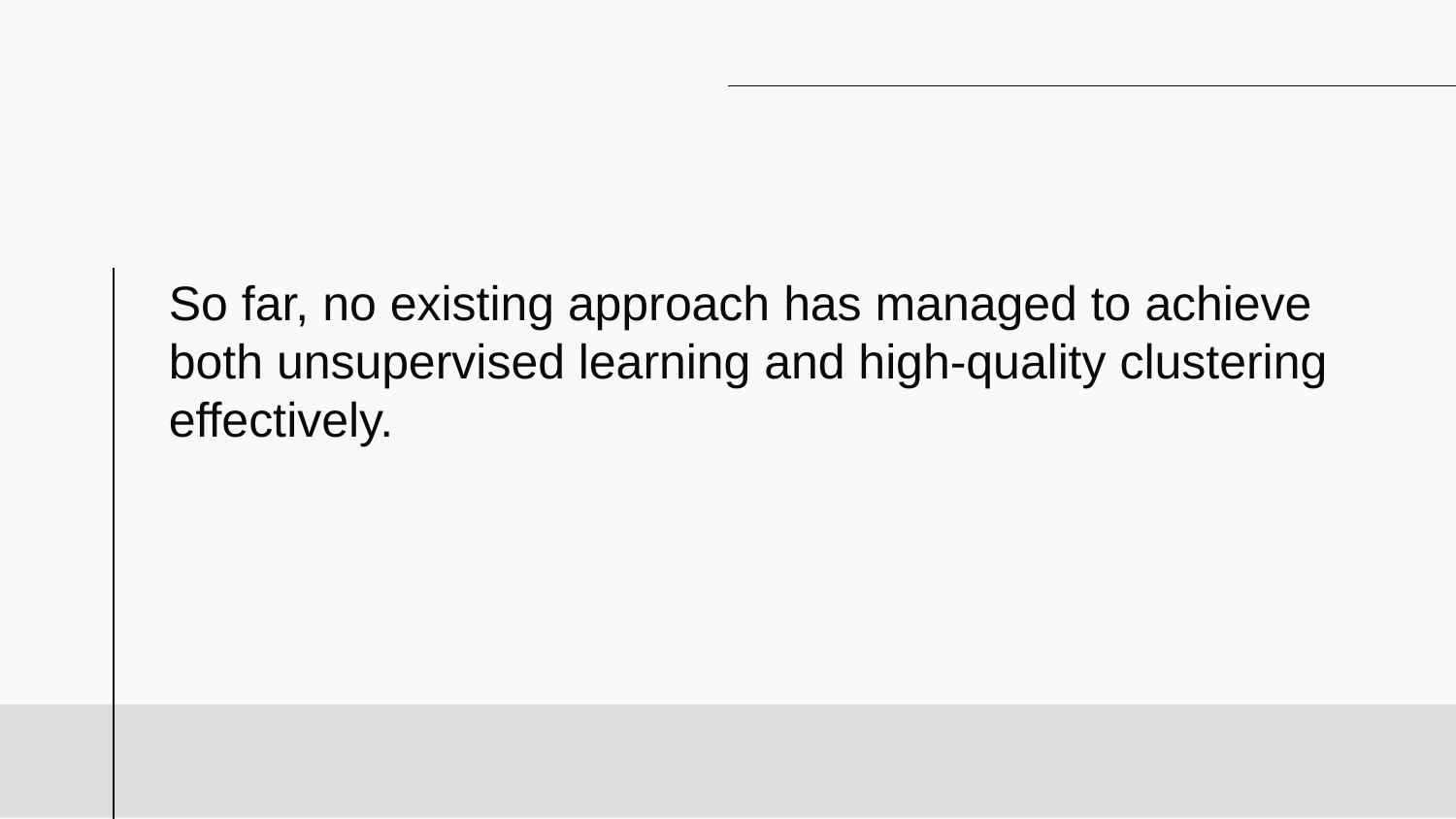

# So far, no existing approach has managed to achieve both unsupervised learning and high-quality clustering effectively.